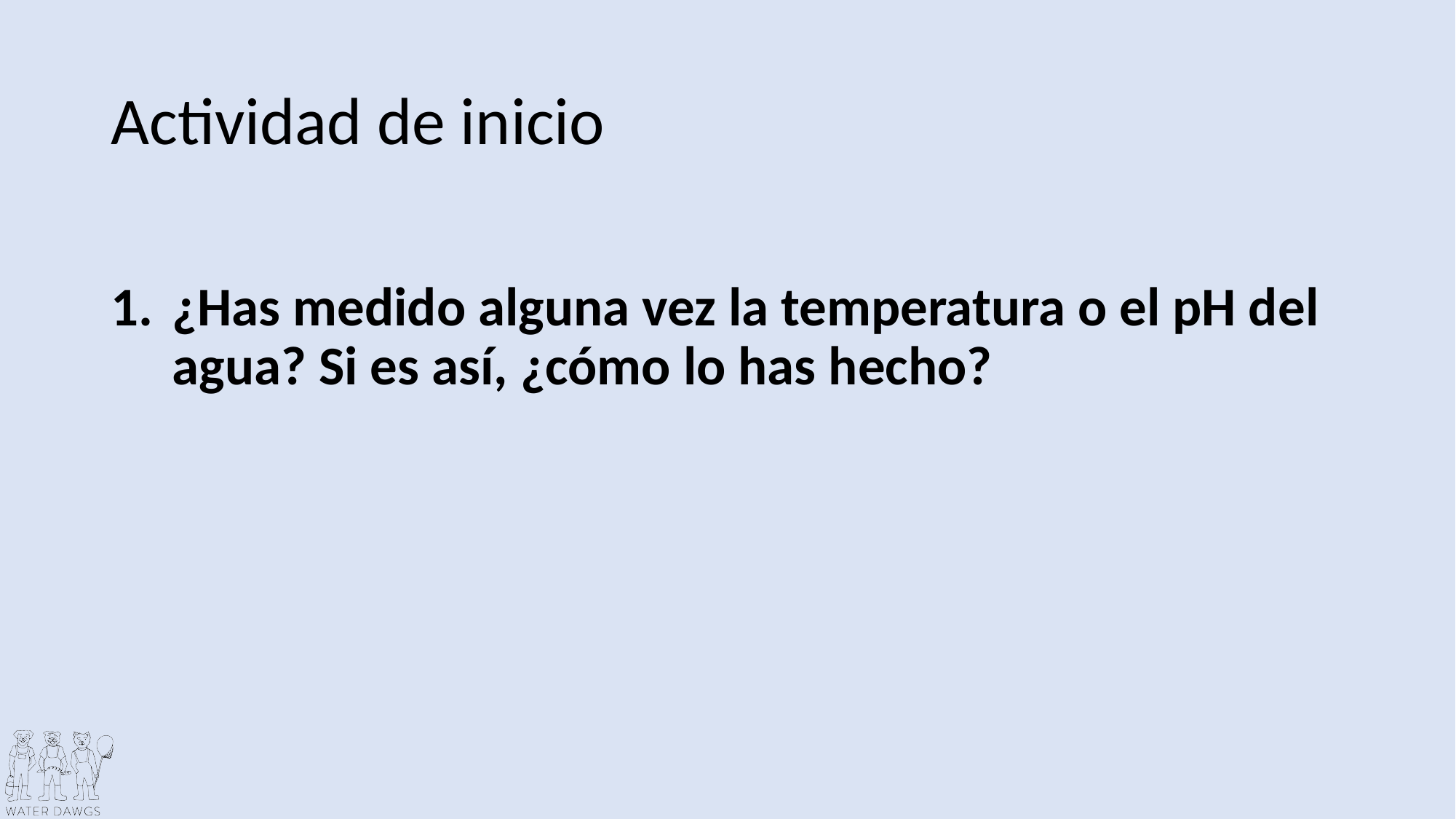

# Actividad de inicio
¿Has medido alguna vez la temperatura o el pH del agua? Si es así, ¿cómo lo has hecho?